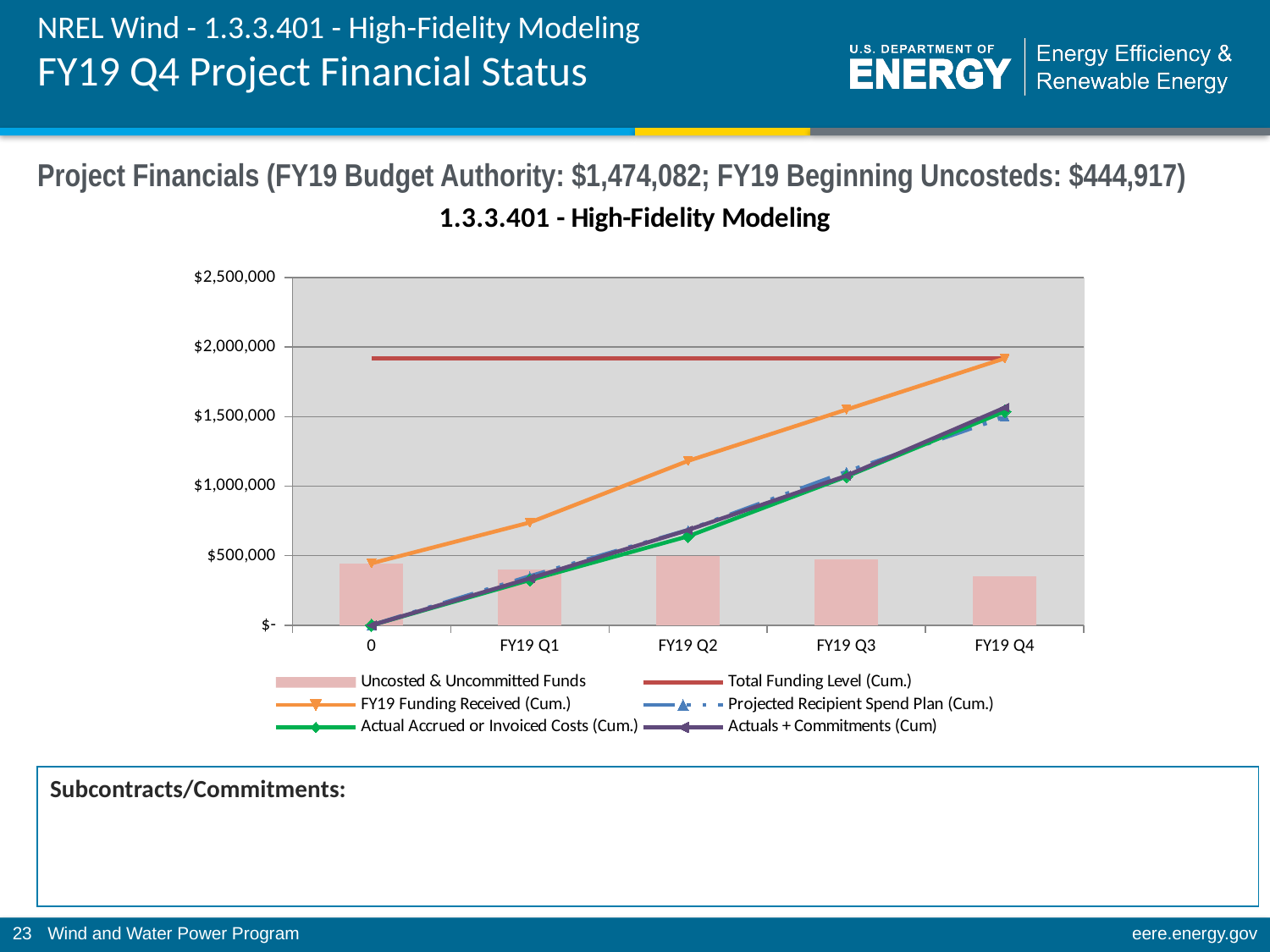

# NREL Wind - 1.3.3.401 - High-Fidelity Modeling FY19 Q4 Project Financial Status
Project Financials (FY19 Budget Authority: $1,474,082; FY19 Beginning Uncosteds: $444,917)

### Chart

| Category | Uncosted & Uncommitted Funds | Total Funding Level (Cum.) | FY19 Funding Received (Cum.) | Projected Recipient Spend Plan (Cum.) | Actual Accrued or Invoiced Costs (Cum.) | Actuals + Commitments (Cum) |
|---|---|---|---|---|---|---|
| 0 | 444917.0 | 1918999.0 | 444917.0 | 0.0 | 0.0 | 0.0 |
| FY19 Q1 | 402123.0 | 1918999.0 | 738554.0 | 352550.0 | 324687.0 | 336431.0 |
| FY19 Q2 | 497635.0 | 1918999.0 | 1181957.0 | 684926.0 | 639338.0 | 684322.0 |
| FY19 Q3 | 475391.0 | 1918999.0 | 1550479.0 | 1103426.0 | 1068698.0 | 1075088.0 |
| FY19 Q4 | 354356.0 | 1918999.0 | 1918999.0 | 1498649.0 | 1537486.0 | 1564643.0 |
Subcontracts/Commitments: